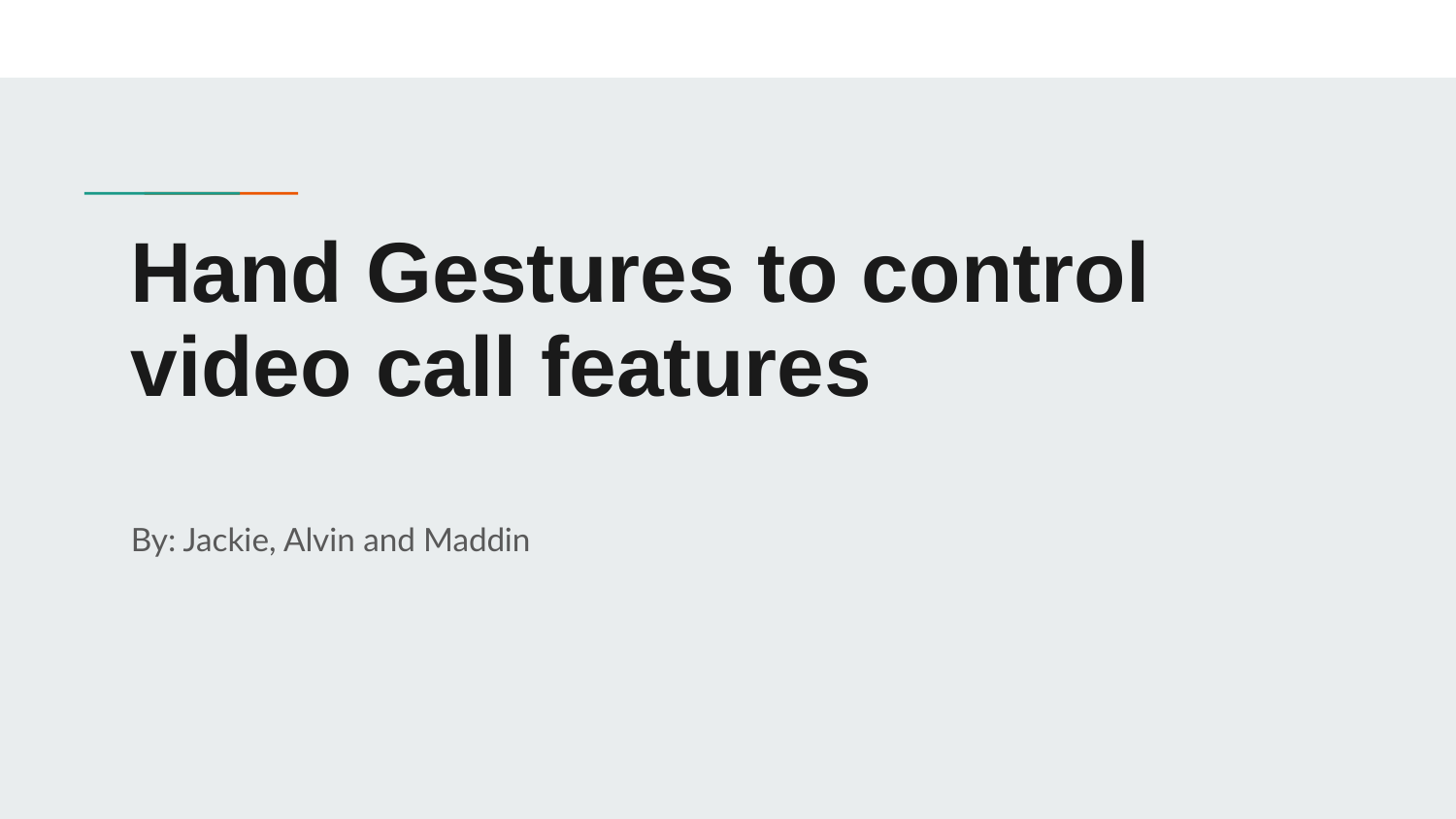

# Hand Gestures to control video call features
By: Jackie, Alvin and Maddin